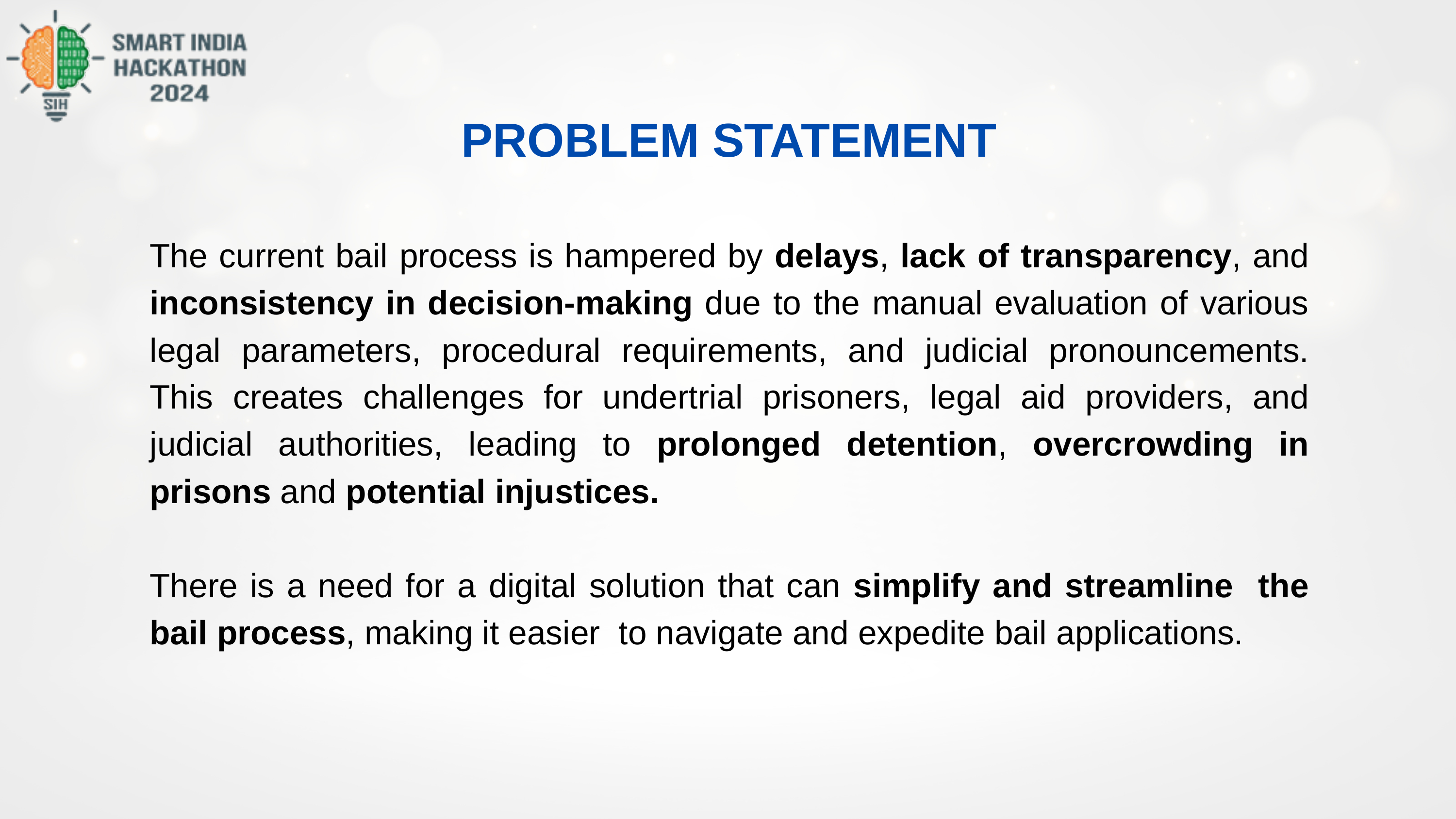

PROBLEM STATEMENT
The current bail process is hampered by delays, lack of transparency, and inconsistency in decision-making due to the manual evaluation of various legal parameters, procedural requirements, and judicial pronouncements. This creates challenges for undertrial prisoners, legal aid providers, and judicial authorities, leading to prolonged detention, overcrowding in prisons and potential injustices.

There is a need for a digital solution that can simplify and streamline  the bail process, making it easier  to navigate and expedite bail applications.